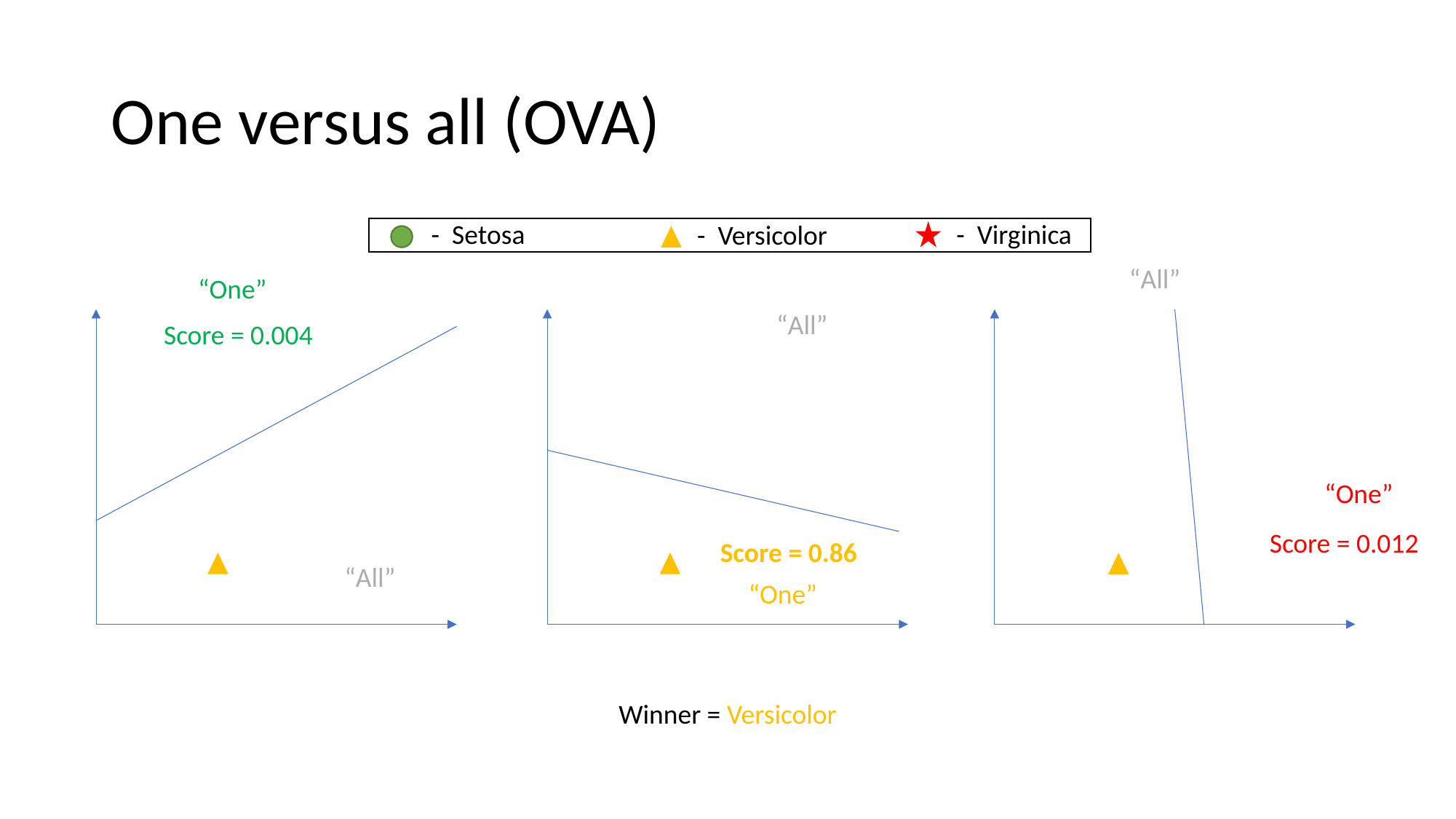

# One versus all (OVA)
-  Setosa
-  Versicolor

-  Virginica
“All”
“One”
“All”
Score = 0.004
“One”
Score = 0.012
Score = 0.86

“All”
“One”
Winner = Versicolor